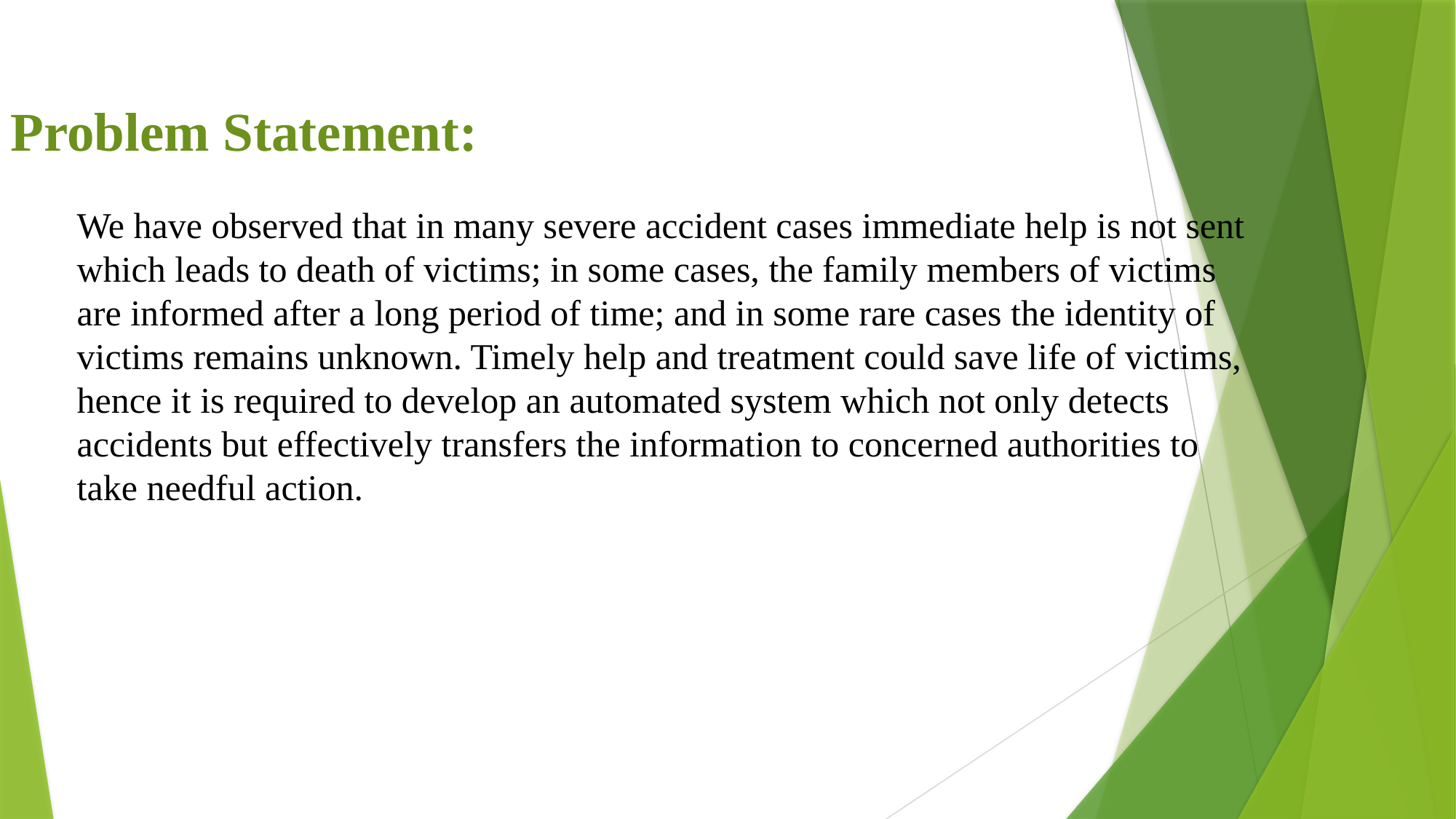

Problem Statement:

We have observed that in many severe accident cases immediate help is not sent which leads to death of victims; in some cases, the family members of victims are informed after a long period of time; and in some rare cases the identity of victims remains unknown. Timely help and treatment could save life of victims, hence it is required to develop an automated system which not only detects accidents but effectively transfers the information to concerned authorities to take needful action.